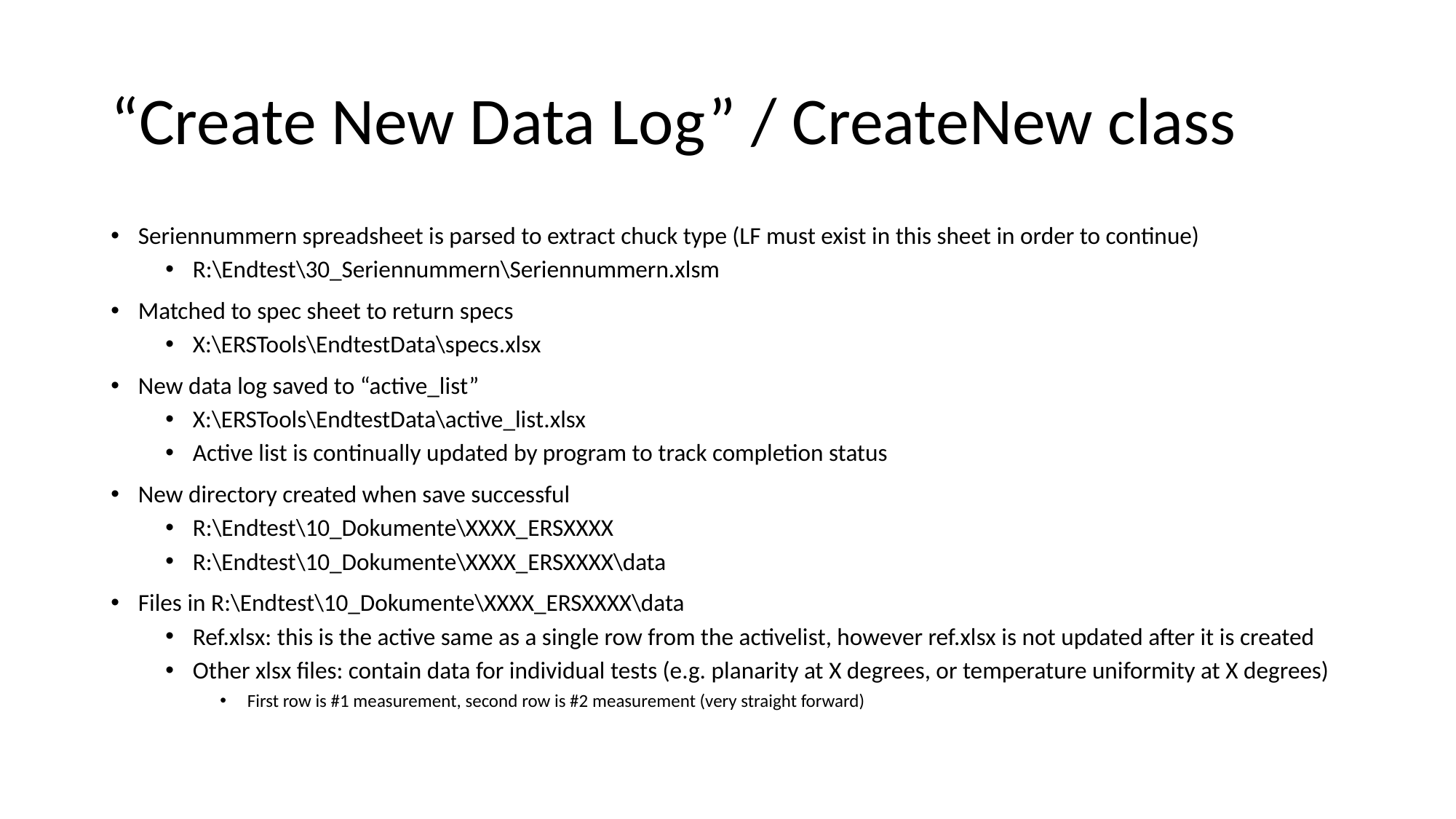

# “Create New Data Log” / CreateNew class
Seriennummern spreadsheet is parsed to extract chuck type (LF must exist in this sheet in order to continue)
R:\Endtest\30_Seriennummern\Seriennummern.xlsm
Matched to spec sheet to return specs
X:\ERSTools\EndtestData\specs.xlsx
New data log saved to “active_list”
X:\ERSTools\EndtestData\active_list.xlsx
Active list is continually updated by program to track completion status
New directory created when save successful
R:\Endtest\10_Dokumente\XXXX_ERSXXXX
R:\Endtest\10_Dokumente\XXXX_ERSXXXX\data
Files in R:\Endtest\10_Dokumente\XXXX_ERSXXXX\data
Ref.xlsx: this is the active same as a single row from the activelist, however ref.xlsx is not updated after it is created
Other xlsx files: contain data for individual tests (e.g. planarity at X degrees, or temperature uniformity at X degrees)
First row is #1 measurement, second row is #2 measurement (very straight forward)